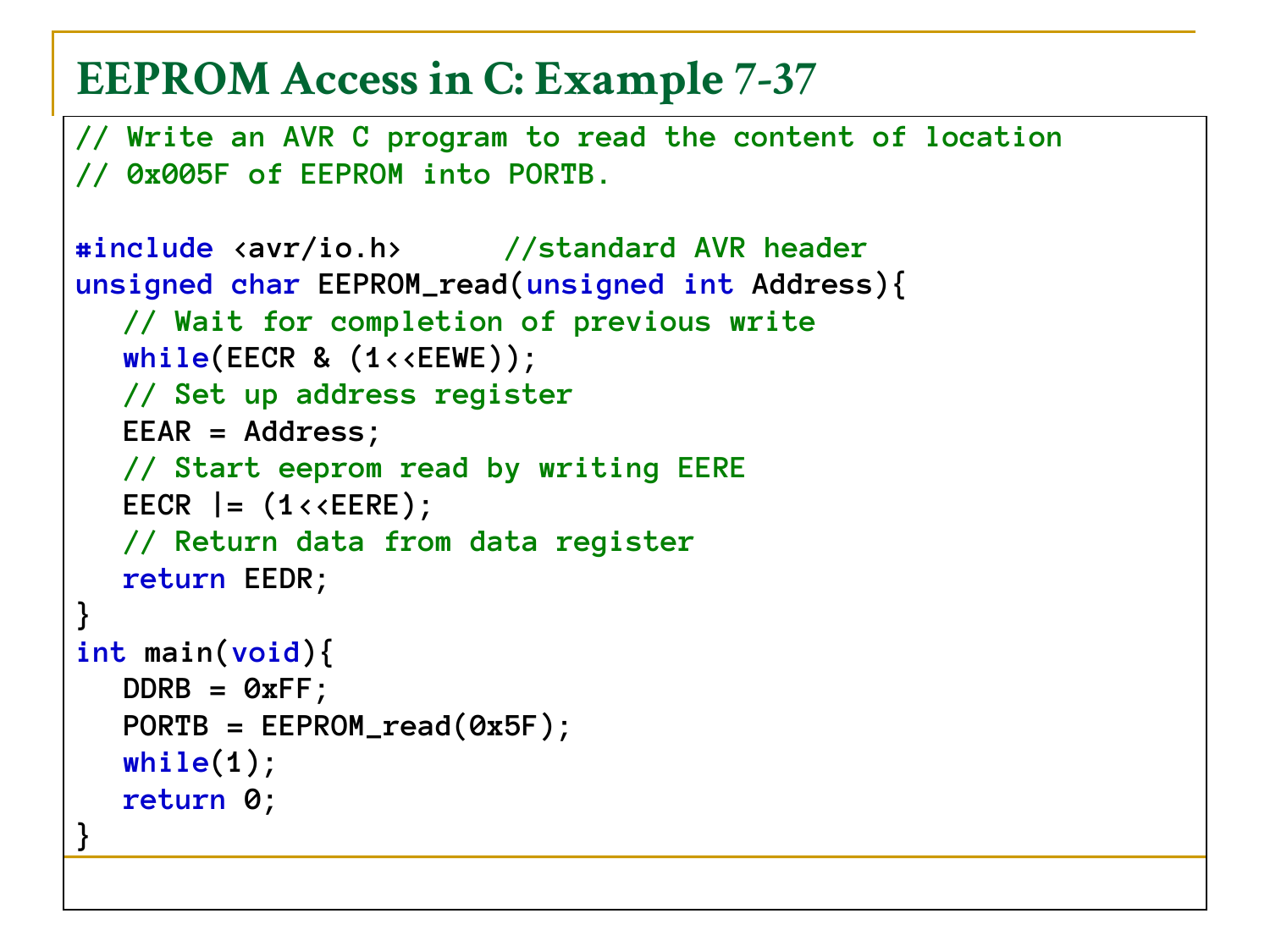

# EEPROM Access in C: Example 7-37
// Write an AVR C program to read the content of location
// 0x005F of EEPROM into PORTB.

#include <avr/io.h>	//standard AVR header
unsigned char EEPROM_read(unsigned int Address){
	// Wait for completion of previous write
	while(EECR & (1<<EEWE));
	// Set up address register
	EEAR = Address;
	// Start eeprom read by writing EERE
	EECR |= (1<<EERE);
	// Return data from data register
	return EEDR;
}
int main(void){
	DDRB = 0xFF;
	PORTB = EEPROM_read(0x5F);
	while(1);
	return 0;
}